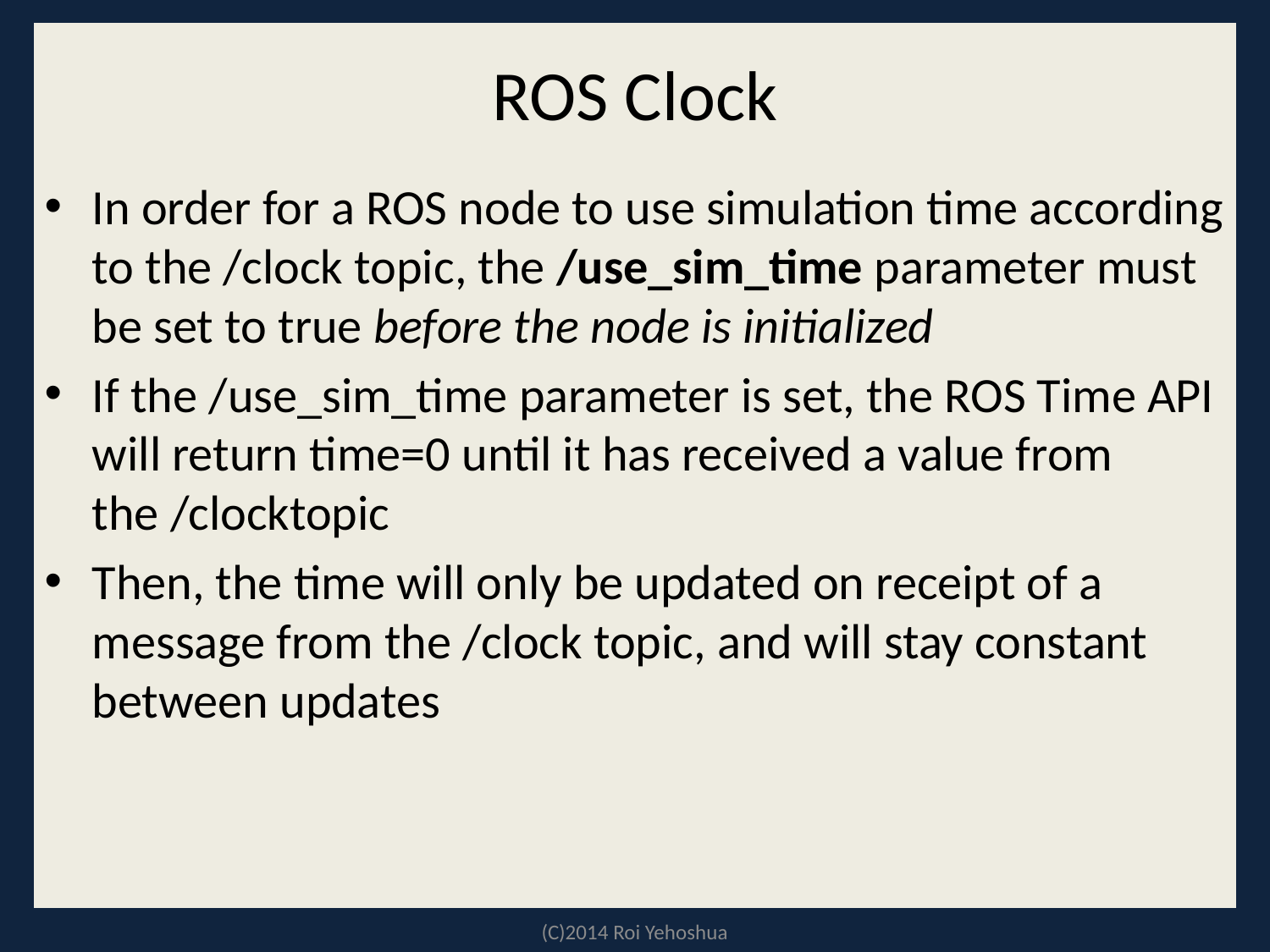

# ROS Clock
In order for a ROS node to use simulation time according to the /clock topic, the /use_sim_time parameter must be set to true before the node is initialized
If the /use_sim_time parameter is set, the ROS Time API will return time=0 until it has received a value from the /clocktopic
Then, the time will only be updated on receipt of a message from the /clock topic, and will stay constant between updates
(C)2014 Roi Yehoshua